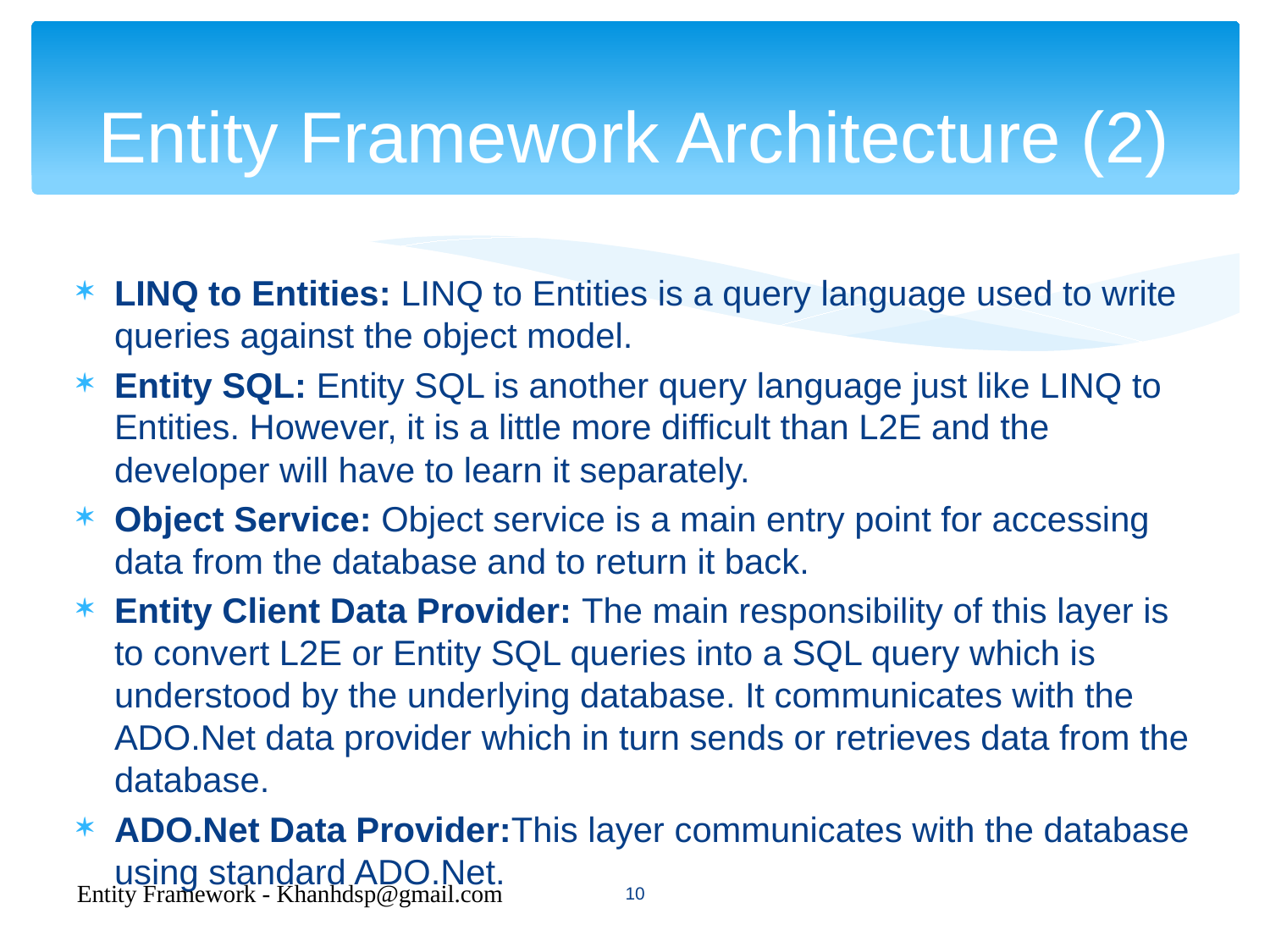

# Entity Framework Architecture (2)
LINQ to Entities: LINQ to Entities is a query language used to write queries against the object model.
Entity SQL: Entity SQL is another query language just like LINQ to Entities. However, it is a little more difficult than L2E and the developer will have to learn it separately.
Object Service: Object service is a main entry point for accessing data from the database and to return it back.
Entity Client Data Provider: The main responsibility of this layer is to convert L2E or Entity SQL queries into a SQL query which is understood by the underlying database. It communicates with the ADO.Net data provider which in turn sends or retrieves data from the database.
ADO.Net Data Provider:This layer communicates with the database using standard ADO.Net.

10
Entity Framework - Khanhdsp@gmail.com